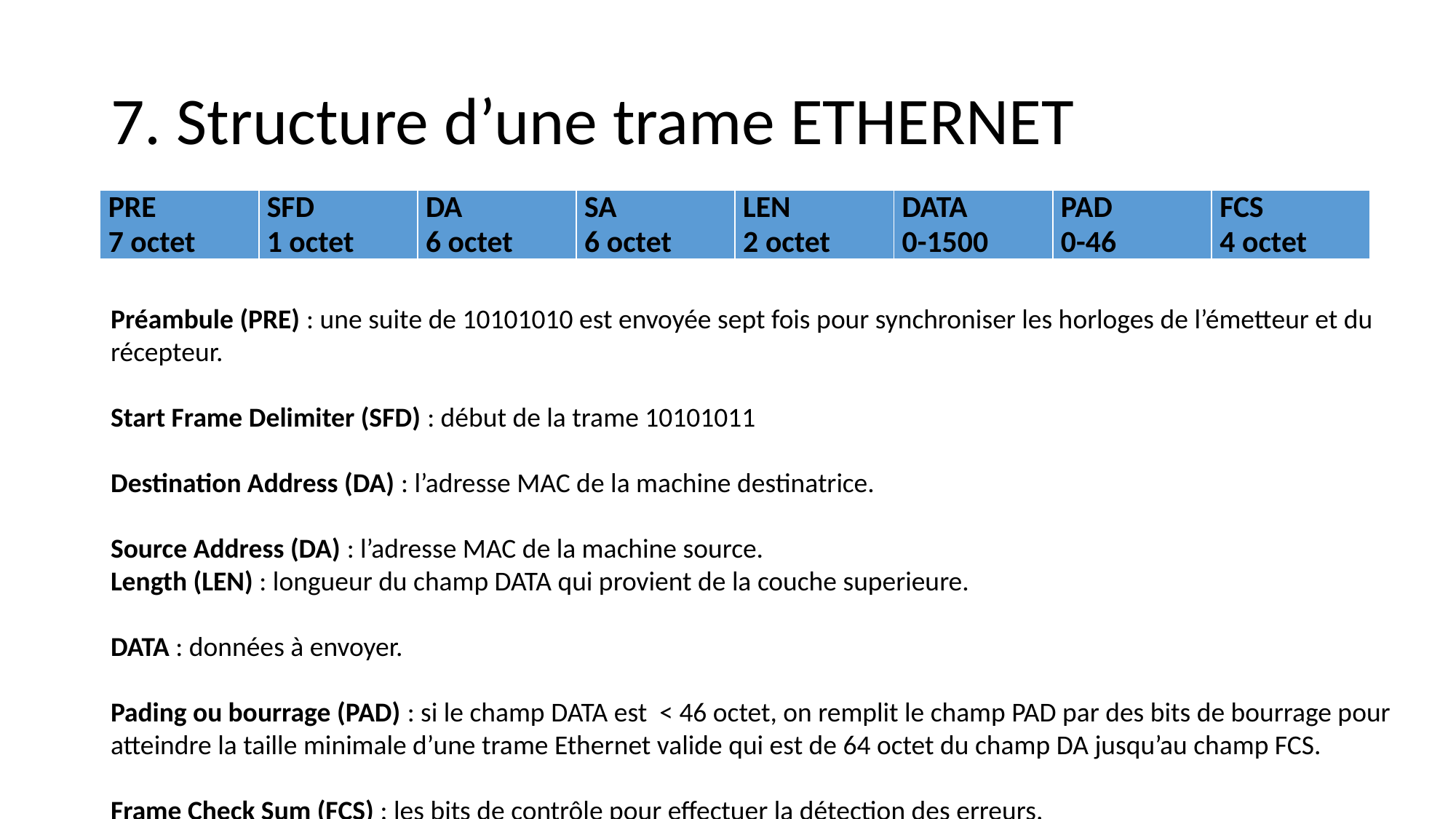

# 7. Structure d’une trame ETHERNET
| PRE 7 octet | SFD 1 octet | DA 6 octet | SA 6 octet | LEN 2 octet | DATA 0-1500 | PAD 0-46 | FCS 4 octet |
| --- | --- | --- | --- | --- | --- | --- | --- |

Préambule (PRE) : une suite de 10101010 est envoyée sept fois pour synchroniser les horloges de l’émetteur et du récepteur.

Start Frame Delimiter (SFD) : début de la trame 10101011

Destination Address (DA) : l’adresse MAC de la machine destinatrice.

Source Address (DA) : l’adresse MAC de la machine source.
Length (LEN) : longueur du champ DATA qui provient de la couche superieure.

DATA : données à envoyer.

Pading ou bourrage (PAD) : si le champ DATA est  < 46 octet, on remplit le champ PAD par des bits de bourrage pour atteindre la taille minimale d’une trame Ethernet valide qui est de 64 octet du champ DA jusqu’au champ FCS.

Frame Check Sum (FCS) : les bits de contrôle pour effectuer la détection des erreurs.